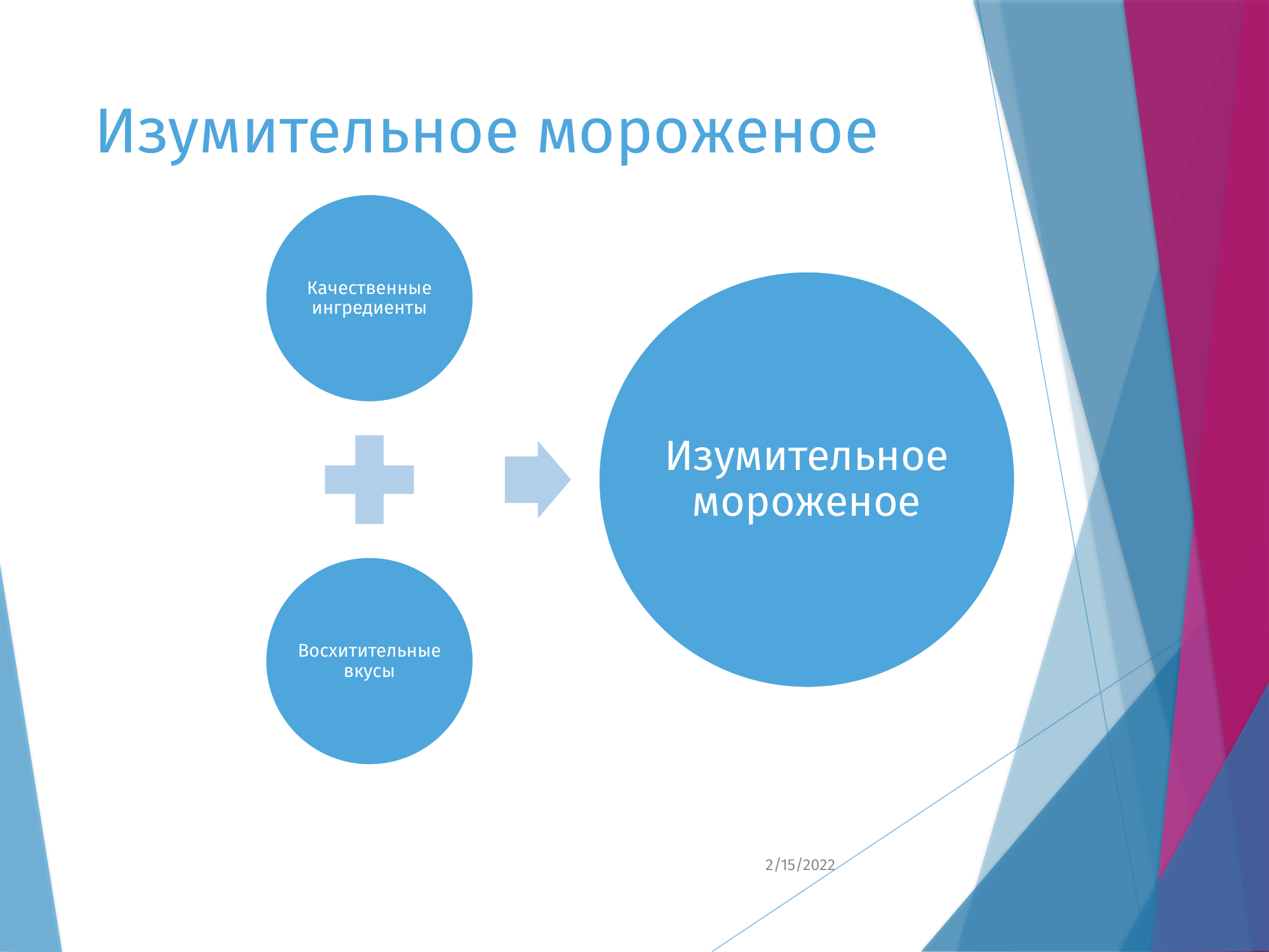

# Изумительное мороженое
Качественные ингредиенты

Восхитительные вкусы

Изумительное мороженое
2/15/2022